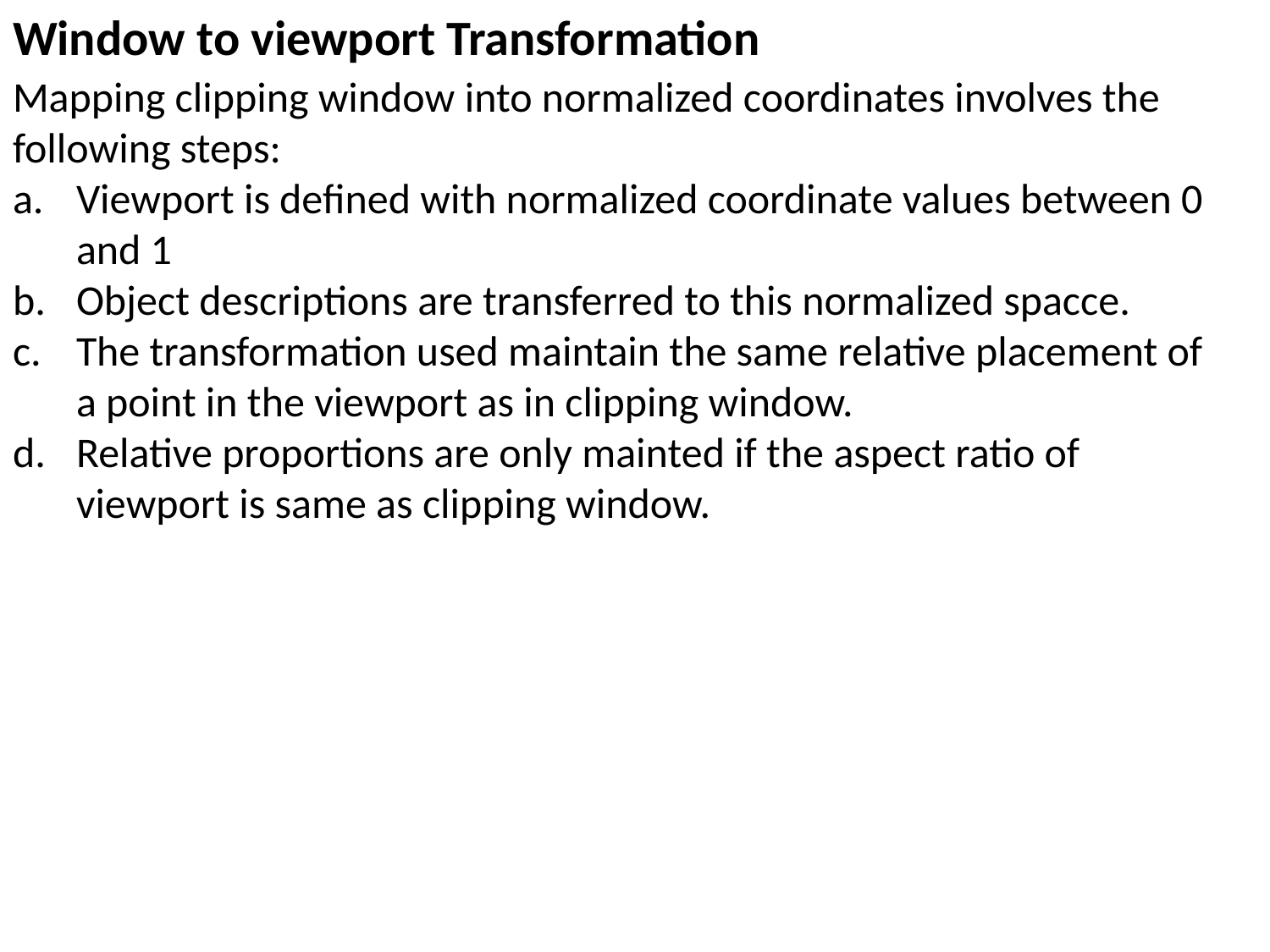

Window to viewport Transformation

Mapping clipping window into normalized coordinates involves the following steps:
Viewport is defined with normalized coordinate values between 0 and 1
Object descriptions are transferred to this normalized spacce.
The transformation used maintain the same relative placement of a point in the viewport as in clipping window.
Relative proportions are only mainted if the aspect ratio of viewport is same as clipping window.